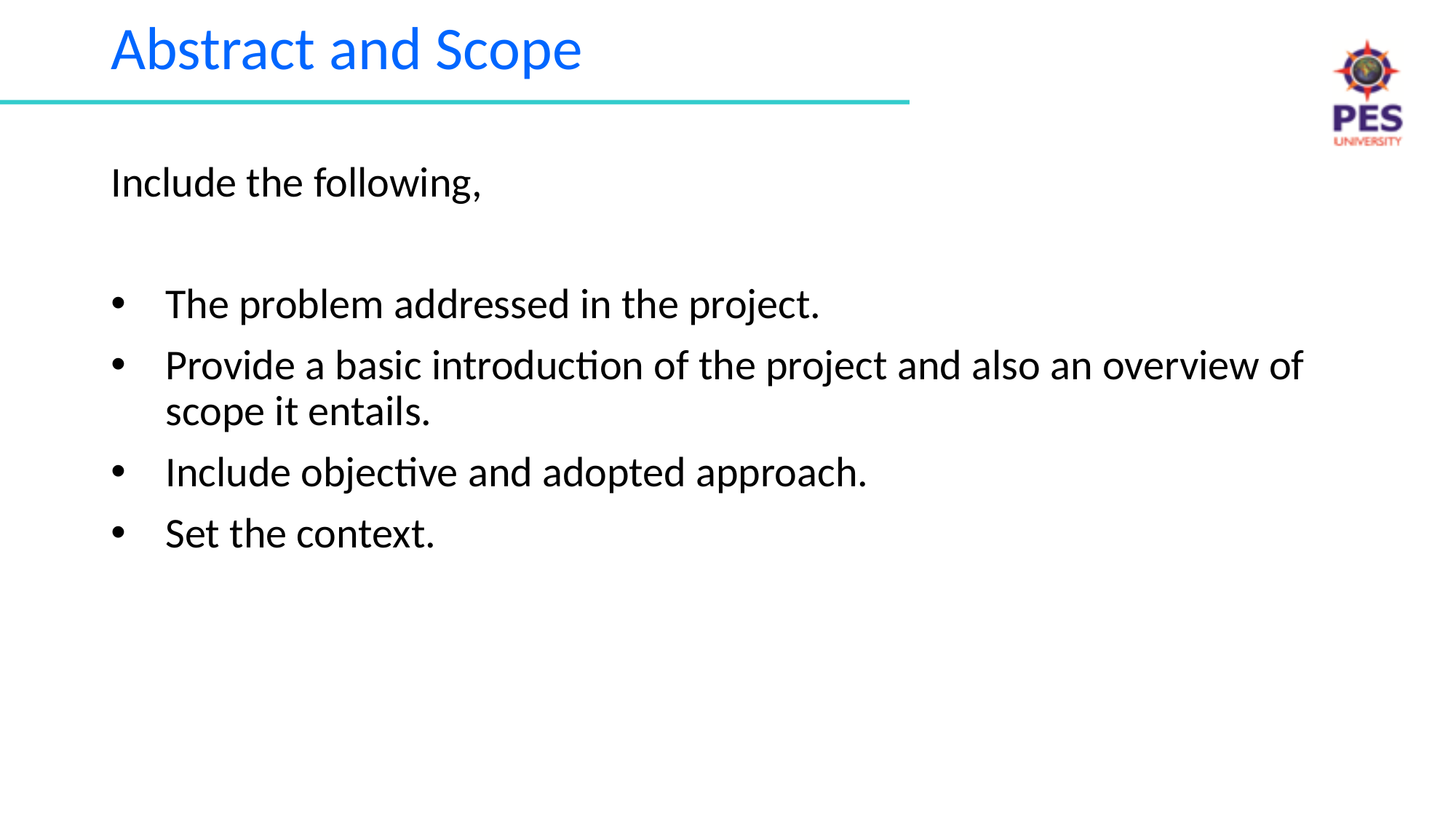

# Abstract and Scope
Include the following,

The problem addressed in the project.
Provide a basic introduction of the project and also an overview of scope it entails.
Include objective and adopted approach.
Set the context.